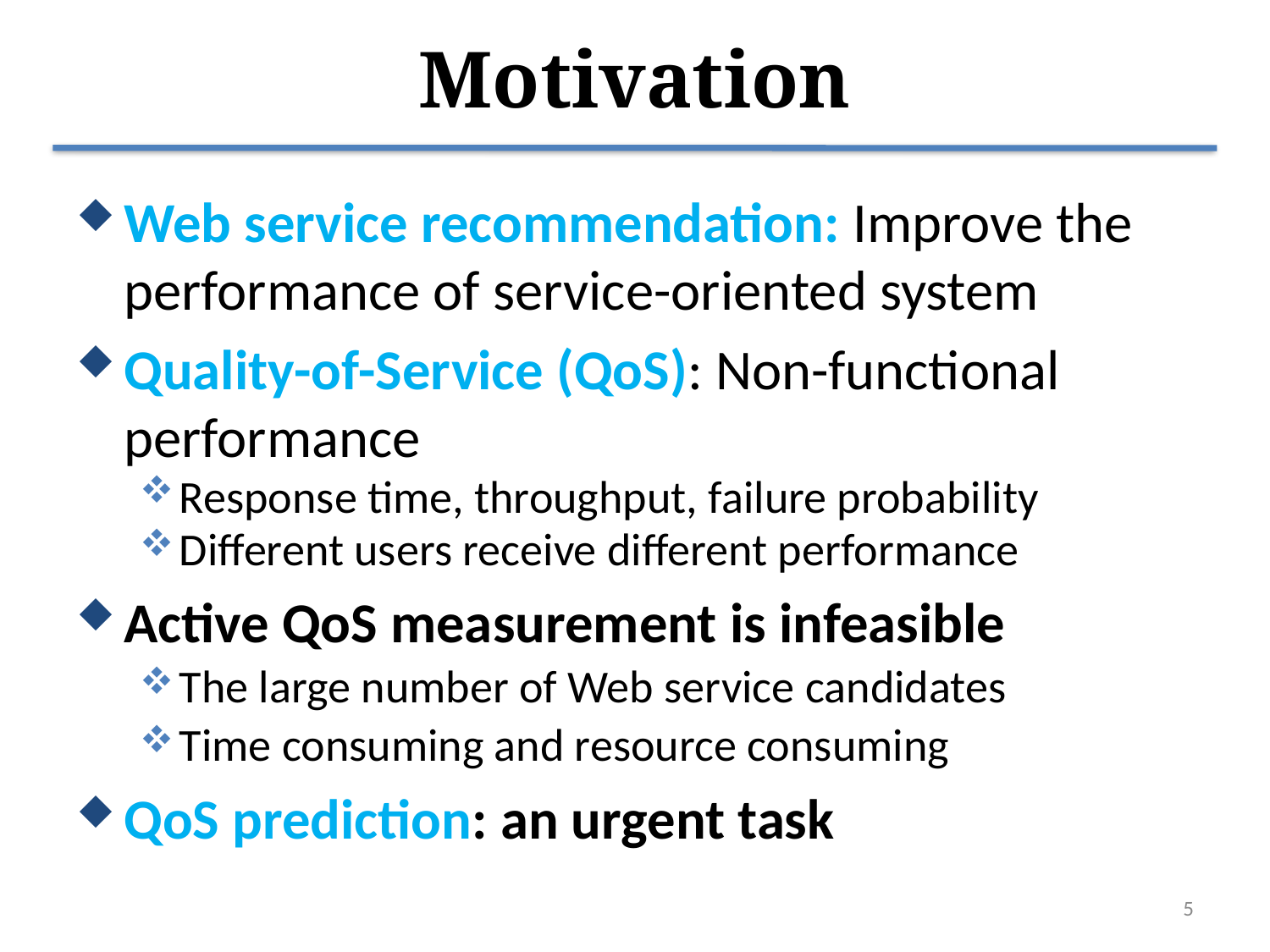

# Motivation
Web service recommendation: Improve the performance of service-oriented system
Quality-of-Service (QoS): Non-functional performance
Response time, throughput, failure probability
Different users receive different performance
Active QoS measurement is infeasible
The large number of Web service candidates
Time consuming and resource consuming
QoS prediction: an urgent task

5